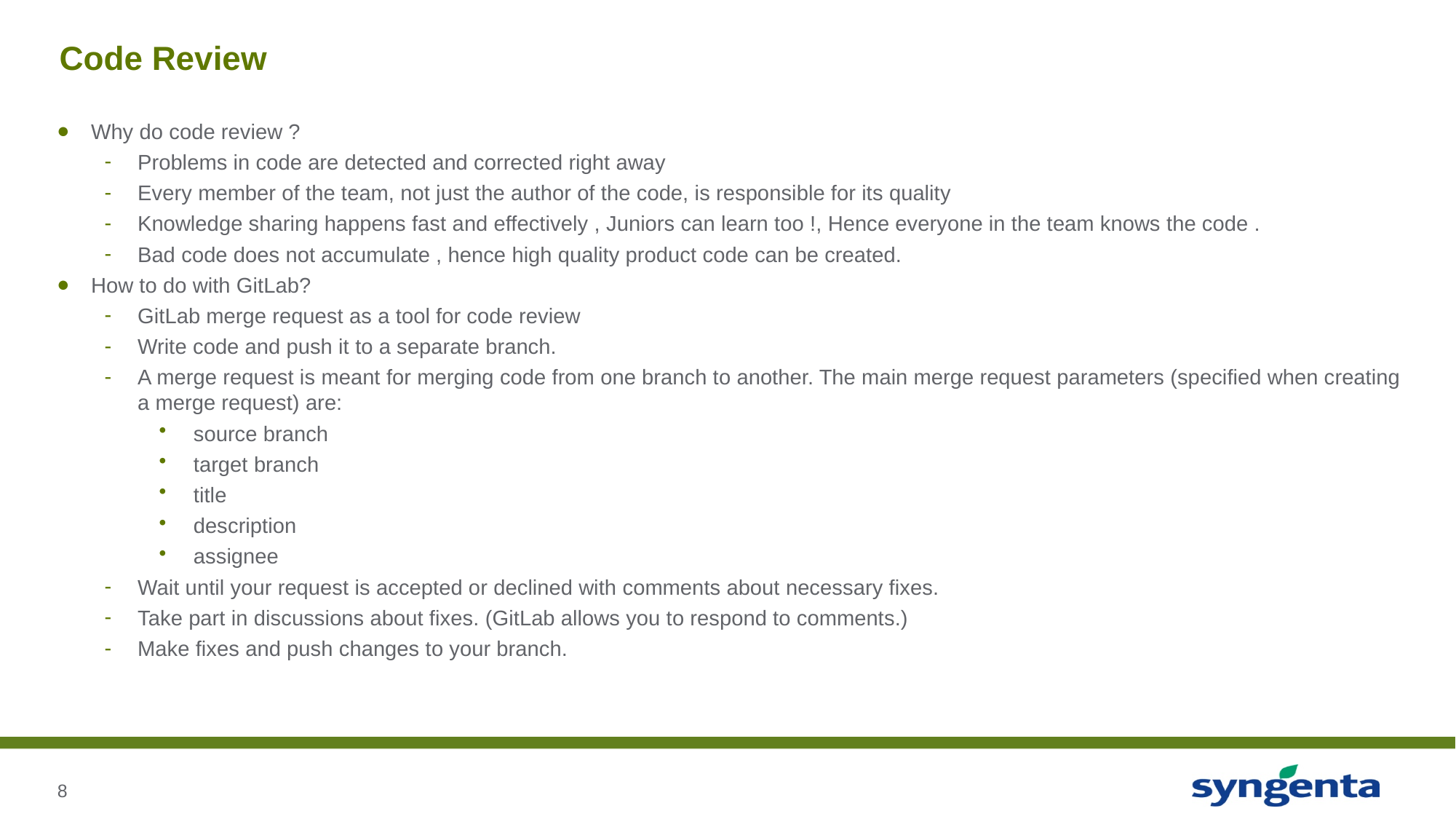

# Code Review
Why do code review ?
Problems in code are detected and corrected right away
Every member of the team, not just the author of the code, is responsible for its quality
Knowledge sharing happens fast and effectively , Juniors can learn too !, Hence everyone in the team knows the code .
Bad code does not accumulate , hence high quality product code can be created.
How to do with GitLab?
GitLab merge request as a tool for code review
Write code and push it to a separate branch.
A merge request is meant for merging code from one branch to another. The main merge request parameters (specified when creating a merge request) are:
source branch
target branch
title
description
assignee
Wait until your request is accepted or declined with comments about necessary fixes.
Take part in discussions about fixes. (GitLab allows you to respond to comments.)
Make fixes and push changes to your branch.